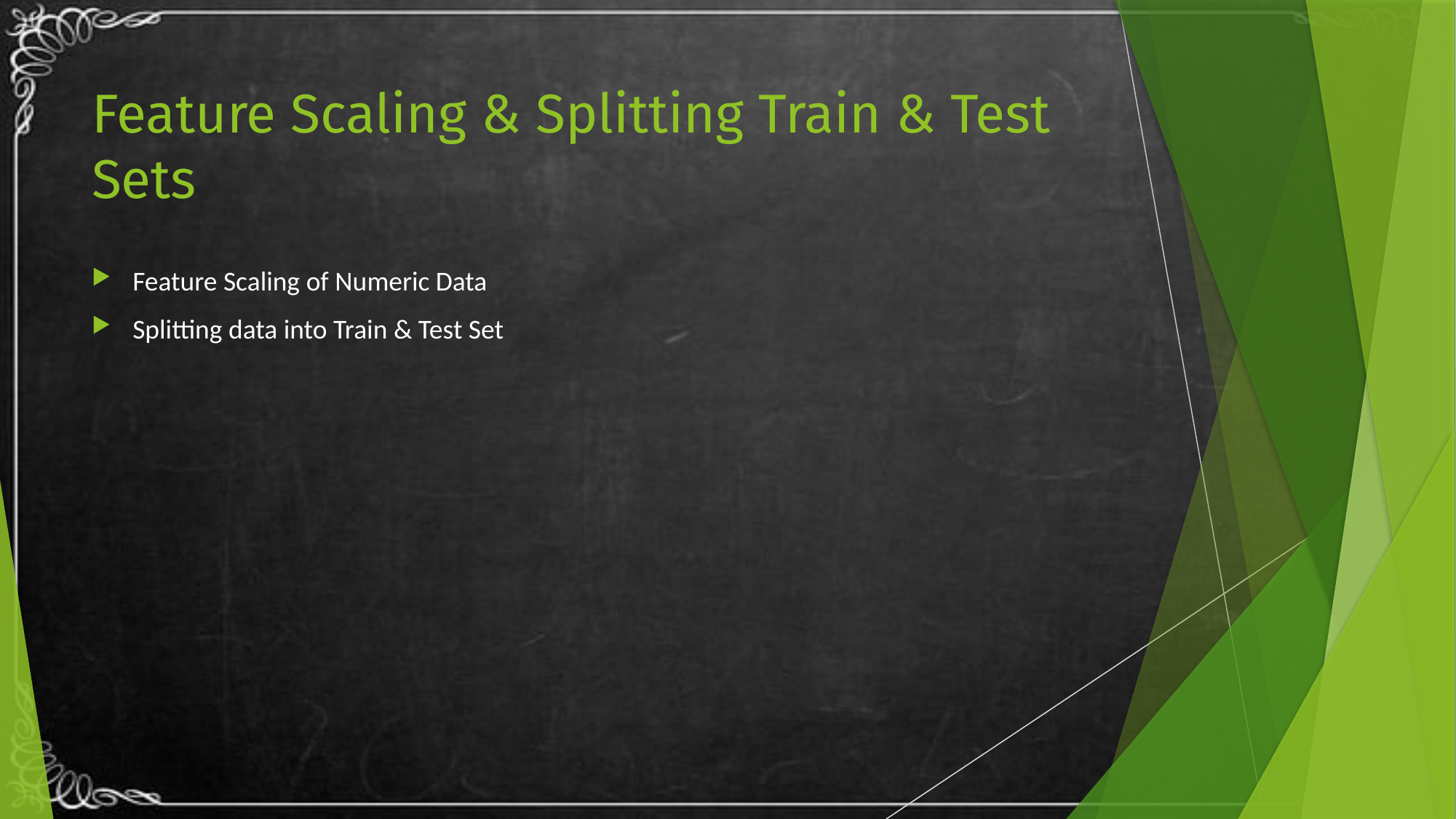

# Feature Scaling & Splitting Train & Test Sets
Feature Scaling of Numeric Data
Splitting data into Train & Test Set